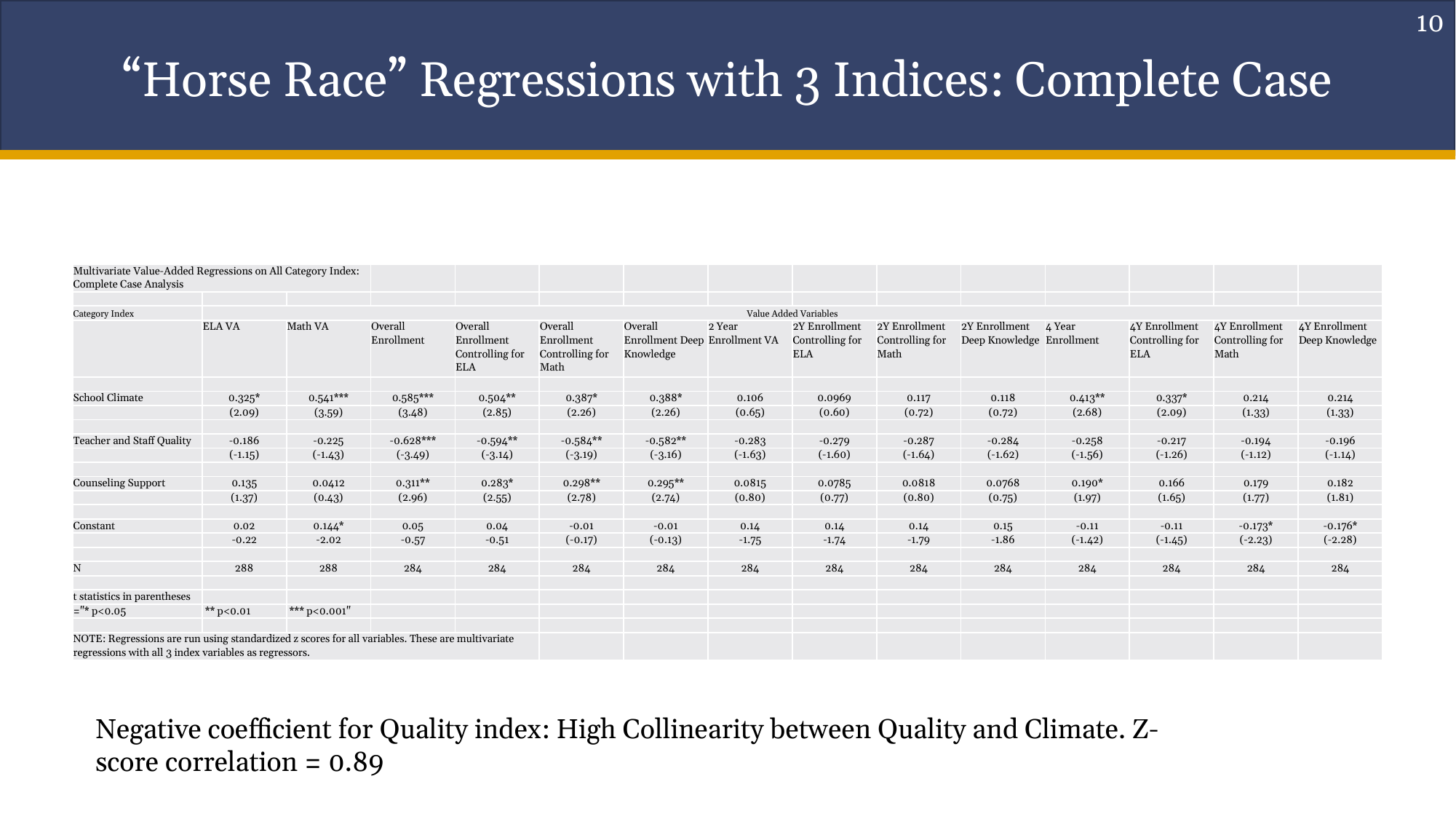

10
# “Horse Race” Regressions with 3 Indices: Complete Case
| Multivariate Value-Added Regressions on All Category Index: Complete Case Analysis |  |  |  |  |  |  |  |  |  |  |  |  |  |  |
| --- | --- | --- | --- | --- | --- | --- | --- | --- | --- | --- | --- | --- | --- | --- |
|  |  |  |  |  |  |  |  |  |  |  |  |  |  |  |
| Category Index | Value Added Variables |  |  |  |  |  |  |  |  |  |  |  |  |  |
|  | ELA VA | Math VA | Overall Enrollment | Overall Enrollment Controlling for ELA | Overall Enrollment Controlling for Math | Overall Enrollment Deep Knowledge | 2 Year Enrollment VA | 2Y Enrollment Controlling for ELA | 2Y Enrollment Controlling for Math | 2Y Enrollment Deep Knowledge | 4 Year Enrollment | 4Y Enrollment Controlling for ELA | 4Y Enrollment Controlling for Math | 4Y Enrollment Deep Knowledge |
|  |  |  |  |  |  |  |  |  |  |  |  |  |  |  |
| School Climate | 0.325\* | 0.541\*\*\* | 0.585\*\*\* | 0.504\*\* | 0.387\* | 0.388\* | 0.106 | 0.0969 | 0.117 | 0.118 | 0.413\*\* | 0.337\* | 0.214 | 0.214 |
|  | (2.09) | (3.59) | (3.48) | (2.85) | (2.26) | (2.26) | (0.65) | (0.60) | (0.72) | (0.72) | (2.68) | (2.09) | (1.33) | (1.33) |
|  |  |  |  |  |  |  |  |  |  |  |  |  |  |  |
| Teacher and Staff Quality | -0.186 | -0.225 | -0.628\*\*\* | -0.594\*\* | -0.584\*\* | -0.582\*\* | -0.283 | -0.279 | -0.287 | -0.284 | -0.258 | -0.217 | -0.194 | -0.196 |
|  | (-1.15) | (-1.43) | (-3.49) | (-3.14) | (-3.19) | (-3.16) | (-1.63) | (-1.60) | (-1.64) | (-1.62) | (-1.56) | (-1.26) | (-1.12) | (-1.14) |
|  |  |  |  |  |  |  |  |  |  |  |  |  |  |  |
| Counseling Support | 0.135 | 0.0412 | 0.311\*\* | 0.283\* | 0.298\*\* | 0.295\*\* | 0.0815 | 0.0785 | 0.0818 | 0.0768 | 0.190\* | 0.166 | 0.179 | 0.182 |
|  | (1.37) | (0.43) | (2.96) | (2.55) | (2.78) | (2.74) | (0.80) | (0.77) | (0.80) | (0.75) | (1.97) | (1.65) | (1.77) | (1.81) |
|  |  |  |  |  |  |  |  |  |  |  |  |  |  |  |
| Constant | 0.02 | 0.144\* | 0.05 | 0.04 | -0.01 | -0.01 | 0.14 | 0.14 | 0.14 | 0.15 | -0.11 | -0.11 | -0.173\* | -0.176\* |
|  | -0.22 | -2.02 | -0.57 | -0.51 | (-0.17) | (-0.13) | -1.75 | -1.74 | -1.79 | -1.86 | (-1.42) | (-1.45) | (-2.23) | (-2.28) |
|  |  |  |  |  |  |  |  |  |  |  |  |  |  |  |
| N | 288 | 288 | 284 | 284 | 284 | 284 | 284 | 284 | 284 | 284 | 284 | 284 | 284 | 284 |
|  |  |  |  |  |  |  |  |  |  |  |  |  |  |  |
| t statistics in parentheses |  |  |  |  |  |  |  |  |  |  |  |  |  |  |
| ="\* p<0.05 | \*\* p<0.01 | \*\*\* p<0.001" |  |  |  |  |  |  |  |  |  |  |  |  |
|  |  |  |  |  |  |  |  |  |  |  |  |  |  |  |
| NOTE: Regressions are run using standardized z scores for all variables. These are multivariate regressions with all 3 index variables as regressors. |  |  |  |  |  |  |  |  |  |  |  |  |  |  |
Negative coefficient for Quality index: High Collinearity between Quality and Climate. Z-score correlation = 0.89